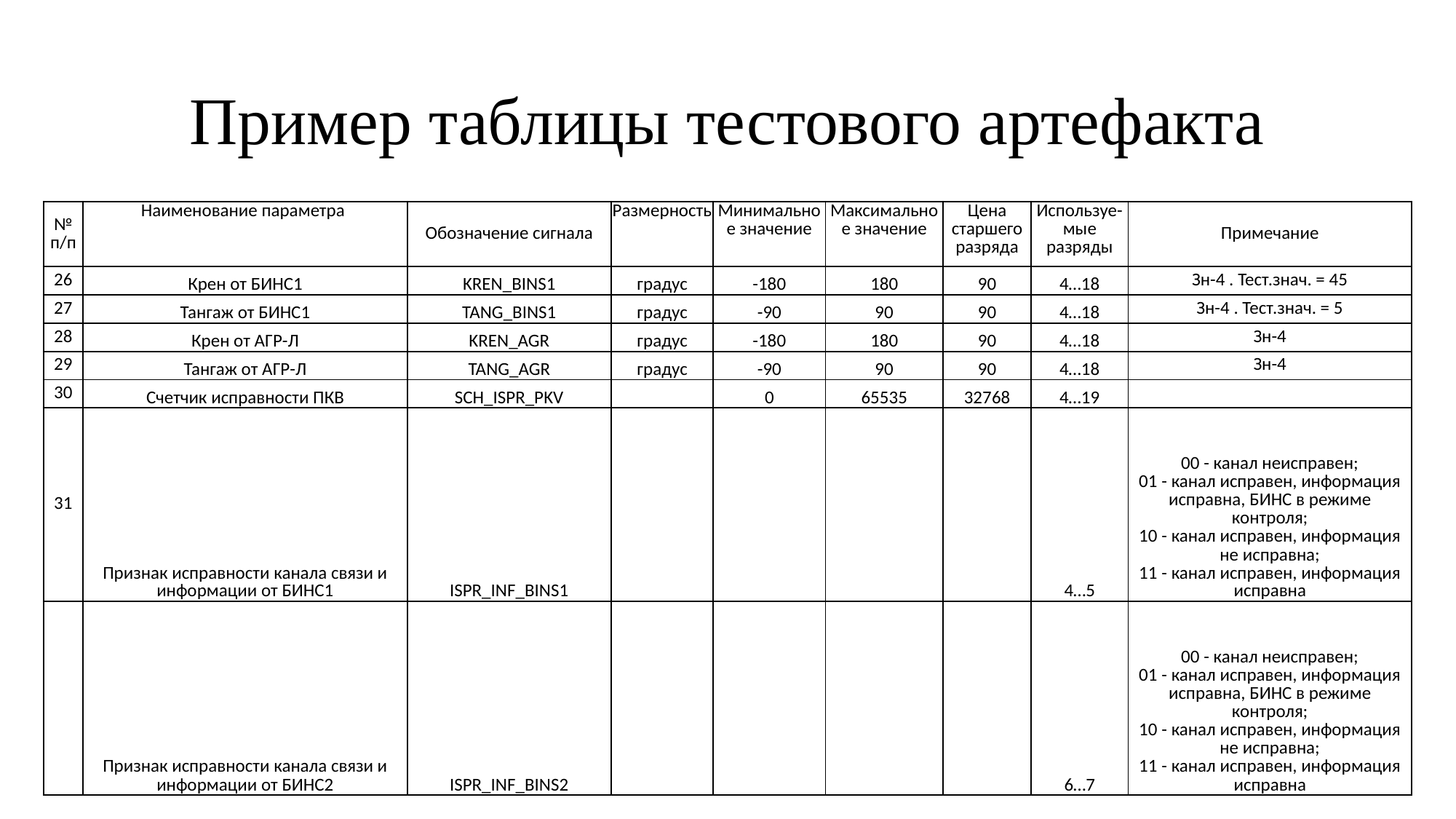

# Пример таблицы тестового артефакта
| № п/п | Наименование параметра | Обозначение сигнала | Размерность | Минимальное значение | Максимальное значение | Цена старшего разряда | Используе-мые разряды | Примечание |
| --- | --- | --- | --- | --- | --- | --- | --- | --- |
| 26 | Крен от БИНС1 | KREN\_BINS1 | градус | -180 | 180 | 90 | 4…18 | Зн-4 . Тест.знач. = 45 |
| 27 | Тангаж от БИНС1 | TANG\_BINS1 | градус | -90 | 90 | 90 | 4…18 | Зн-4 . Тест.знач. = 5 |
| 28 | Крен от АГР-Л | KREN\_AGR | градус | -180 | 180 | 90 | 4…18 | Зн-4 |
| 29 | Тангаж от АГР-Л | TANG\_AGR | градус | -90 | 90 | 90 | 4…18 | Зн-4 |
| 30 | Счетчик исправности ПКВ | SCH\_ISPR\_PKV |  | 0 | 65535 | 32768 | 4…19 |  |
| 31 | Признак исправности канала связи и информации от БИНС1 | ISPR\_INF\_BINS1 |  |  |  |  | 4…5 | 00 - канал неисправен; 01 - канал исправен, информация исправна, БИНС в режиме контроля; 10 - канал исправен, информация не исправна; 11 - канал исправен, информация исправна |
|  | Признак исправности канала связи и информации от БИНС2 | ISPR\_INF\_BINS2 |  |  |  |  | 6…7 | 00 - канал неисправен; 01 - канал исправен, информация исправна, БИНС в режиме контроля; 10 - канал исправен, информация не исправна; 11 - канал исправен, информация исправна |